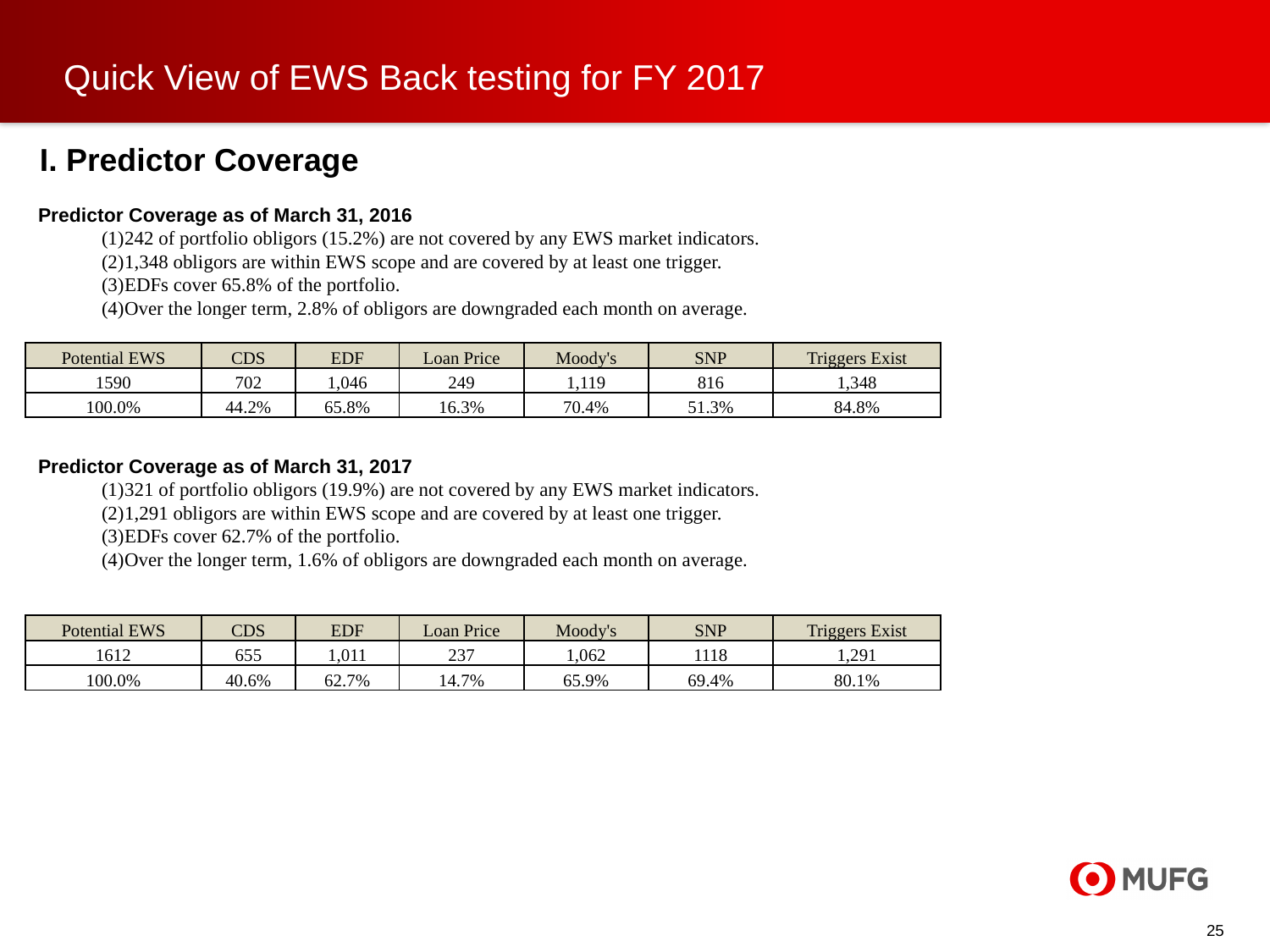

# Quick View of EWS Back testing for FY 2017
I. Predictor Coverage
Predictor Coverage as of March 31, 2016
242 of portfolio obligors (15.2%) are not covered by any EWS market indicators.
1,348 obligors are within EWS scope and are covered by at least one trigger.
EDFs cover 65.8% of the portfolio.
Over the longer term, 2.8% of obligors are downgraded each month on average.
| Potential EWS | CDS | EDF | Loan Price | Moody's | SNP | Triggers Exist |
| --- | --- | --- | --- | --- | --- | --- |
| 1590 | 702 | 1,046 | 249 | 1,119 | 816 | 1,348 |
| 100.0% | 44.2% | 65.8% | 16.3% | 70.4% | 51.3% | 84.8% |
Predictor Coverage as of March 31, 2017
321 of portfolio obligors (19.9%) are not covered by any EWS market indicators.
1,291 obligors are within EWS scope and are covered by at least one trigger.
EDFs cover 62.7% of the portfolio.
Over the longer term, 1.6% of obligors are downgraded each month on average.
| Potential EWS | CDS | EDF | Loan Price | Moody's | SNP | Triggers Exist |
| --- | --- | --- | --- | --- | --- | --- |
| 1612 | 655 | 1,011 | 237 | 1,062 | 1118 | 1,291 |
| 100.0% | 40.6% | 62.7% | 14.7% | 65.9% | 69.4% | 80.1% |
25